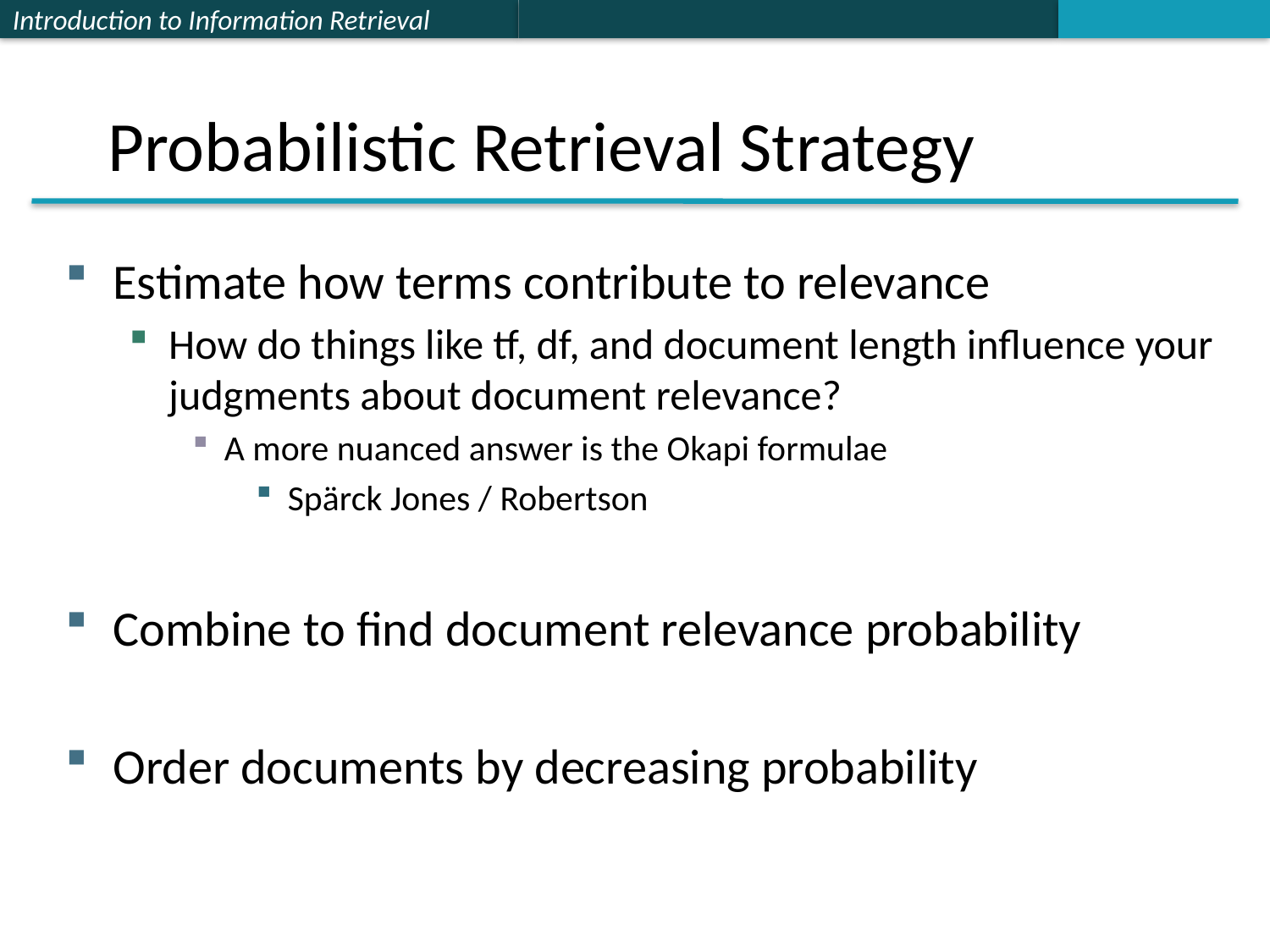

# Probabilistic Retrieval Strategy
Estimate how terms contribute to relevance
How do things like tf, df, and document length influence your judgments about document relevance?
A more nuanced answer is the Okapi formulae
Spärck Jones / Robertson

Combine to find document relevance probability

Order documents by decreasing probability